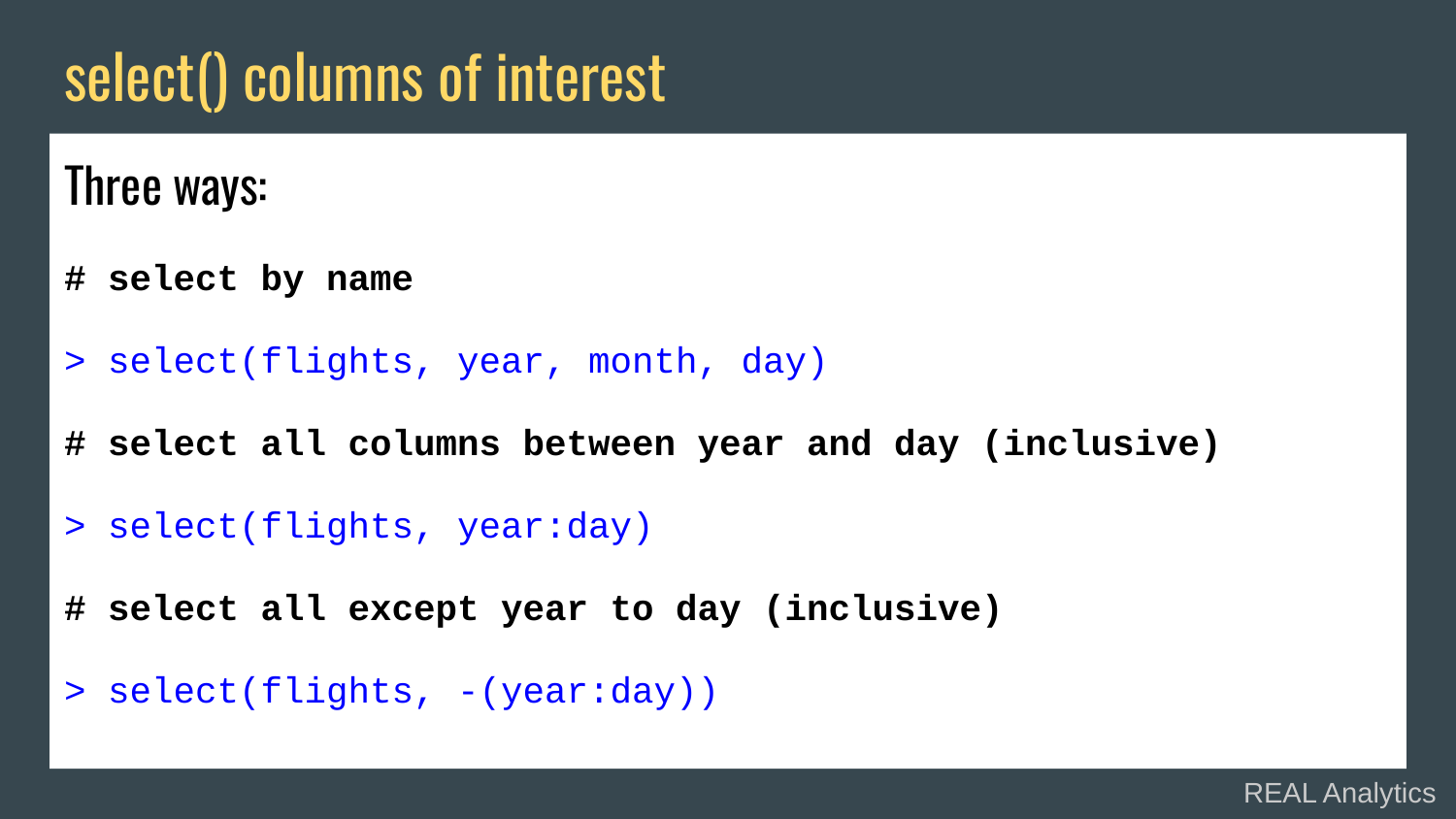

# select() columns of interest
Three ways:
# select by name
> select(flights, year, month, day)
# select all columns between year and day (inclusive)
> select(flights, year:day)
# select all except year to day (inclusive)
> select(flights, -(year:day))

REAL Analytics